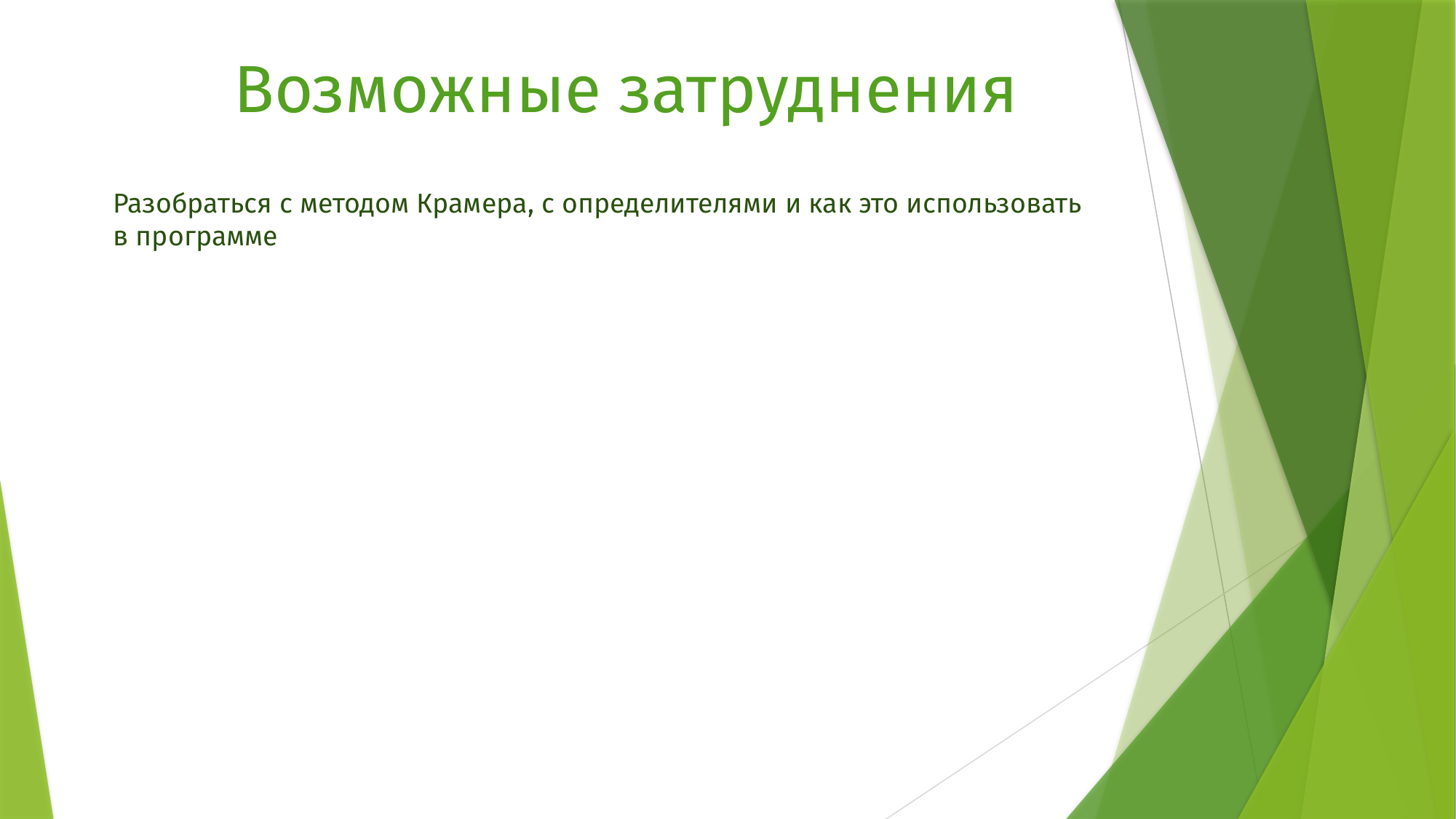

Возможные затруднения
Разобраться с методом Крамера, с определителями и как это использовать
в программе